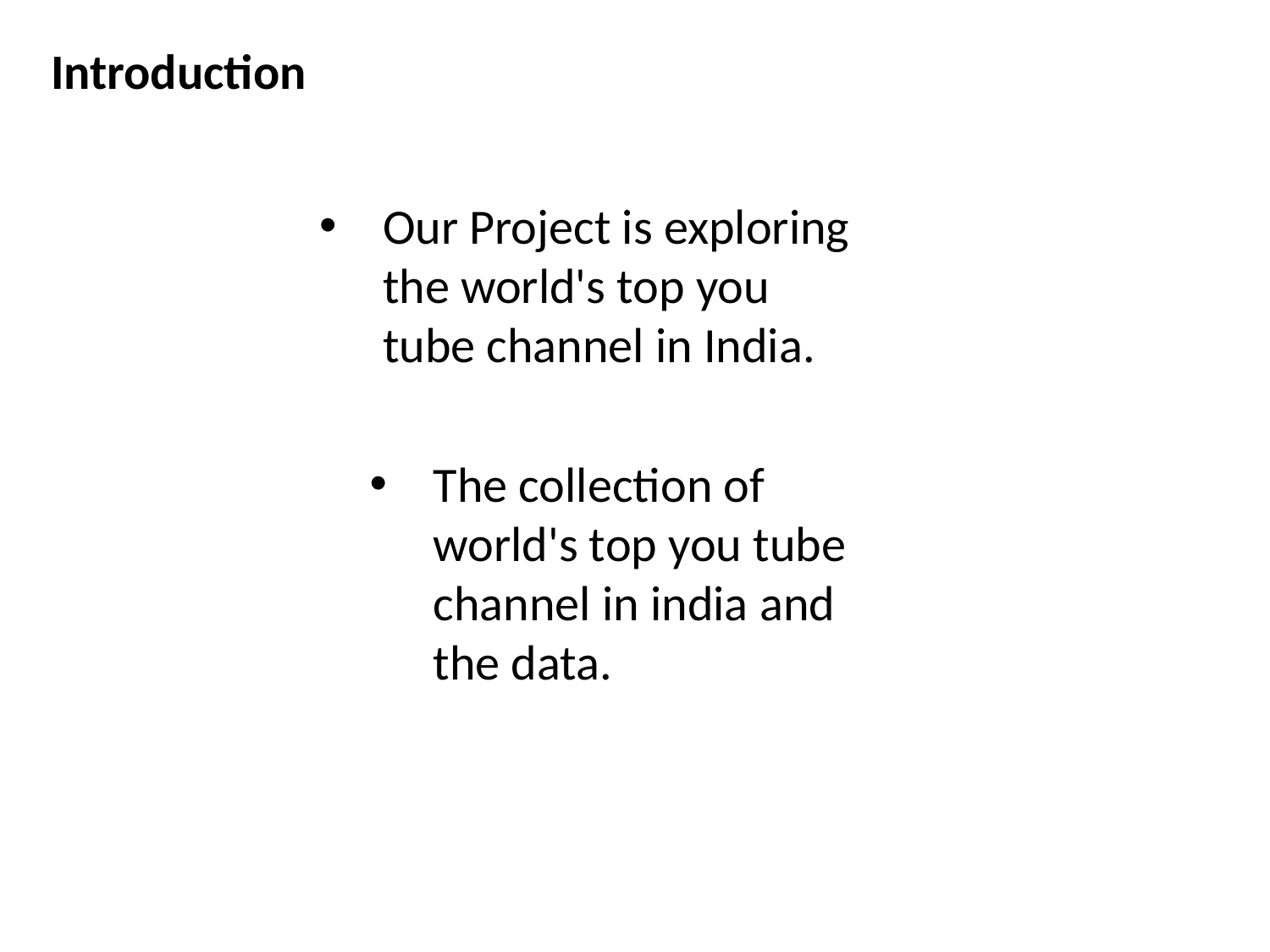

Introduction
Our Project is exploring the world's top you tube channel in India.
The collection of world's top you tube channel in india and the data.